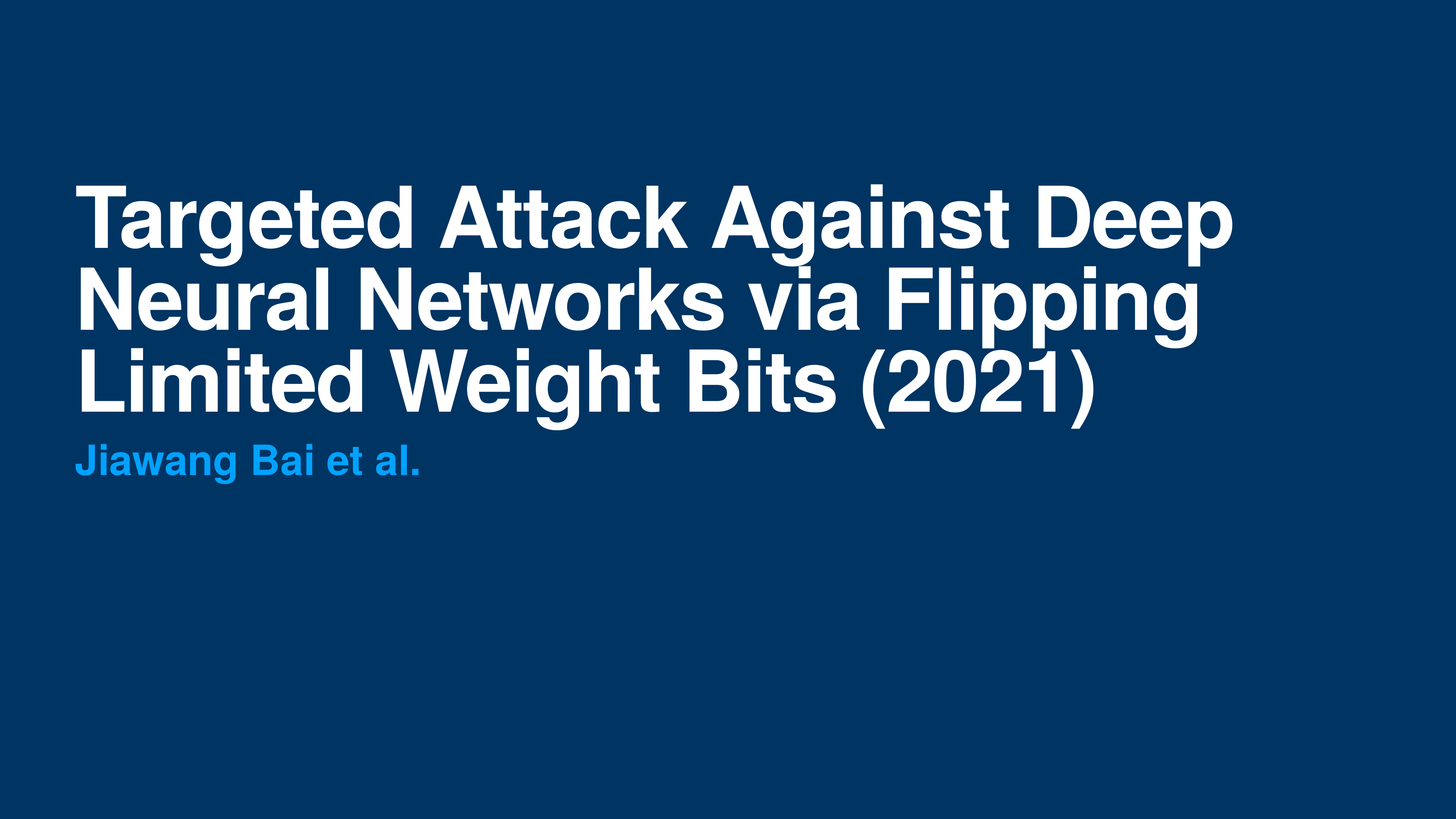

# Targeted Attack Against Deep Neural Networks via Flipping Limited Weight Bits (2021)
Jiawang Bai et al.